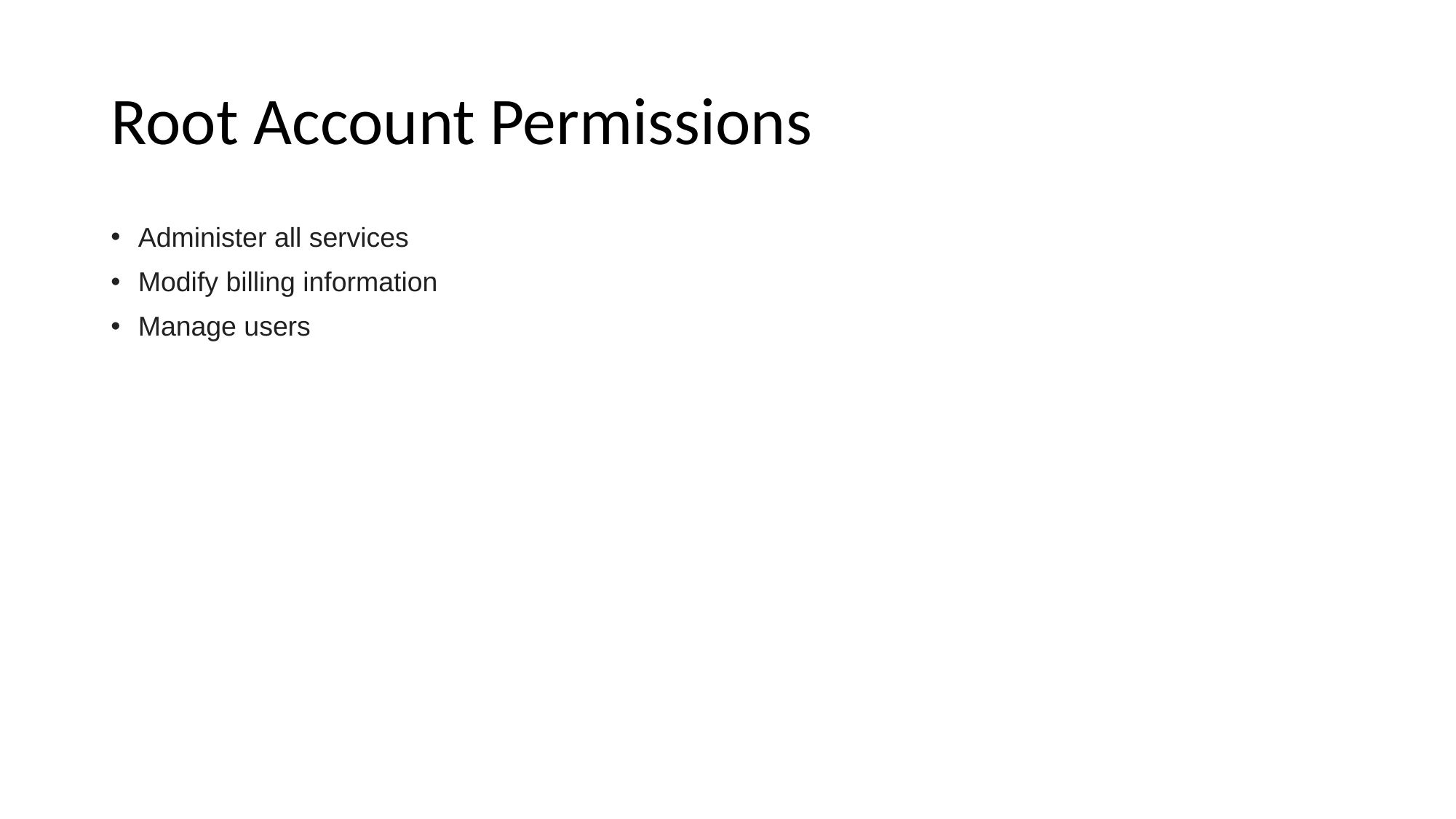

# Root Account Permissions
Administer all services
Modify billing information
Manage users